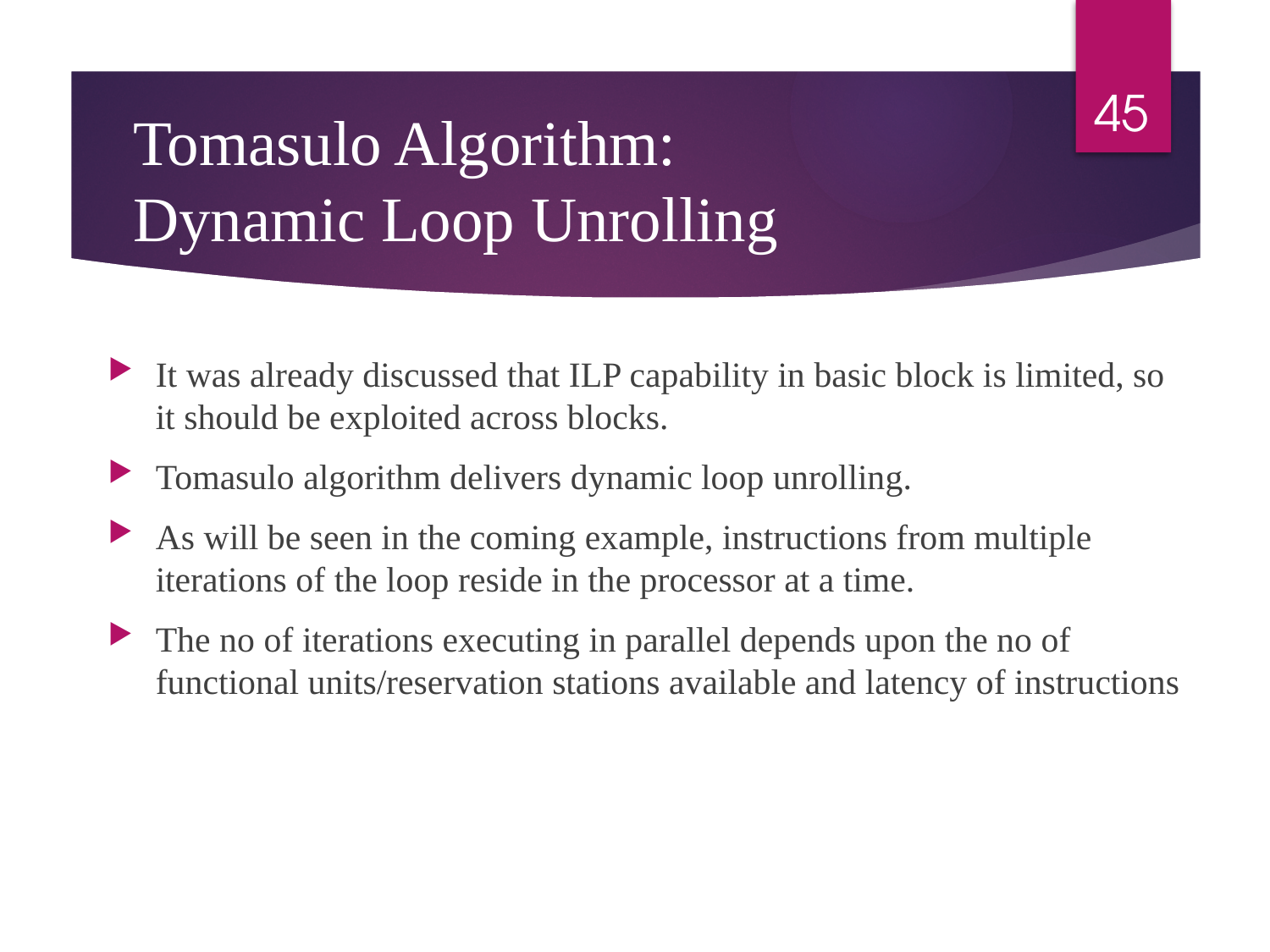

45
# Tomasulo Algorithm: Dynamic Loop Unrolling
It was already discussed that ILP capability in basic block is limited, so it should be exploited across blocks.
Tomasulo algorithm delivers dynamic loop unrolling.
As will be seen in the coming example, instructions from multiple iterations of the loop reside in the processor at a time.
The no of iterations executing in parallel depends upon the no of functional units/reservation stations available and latency of instructions